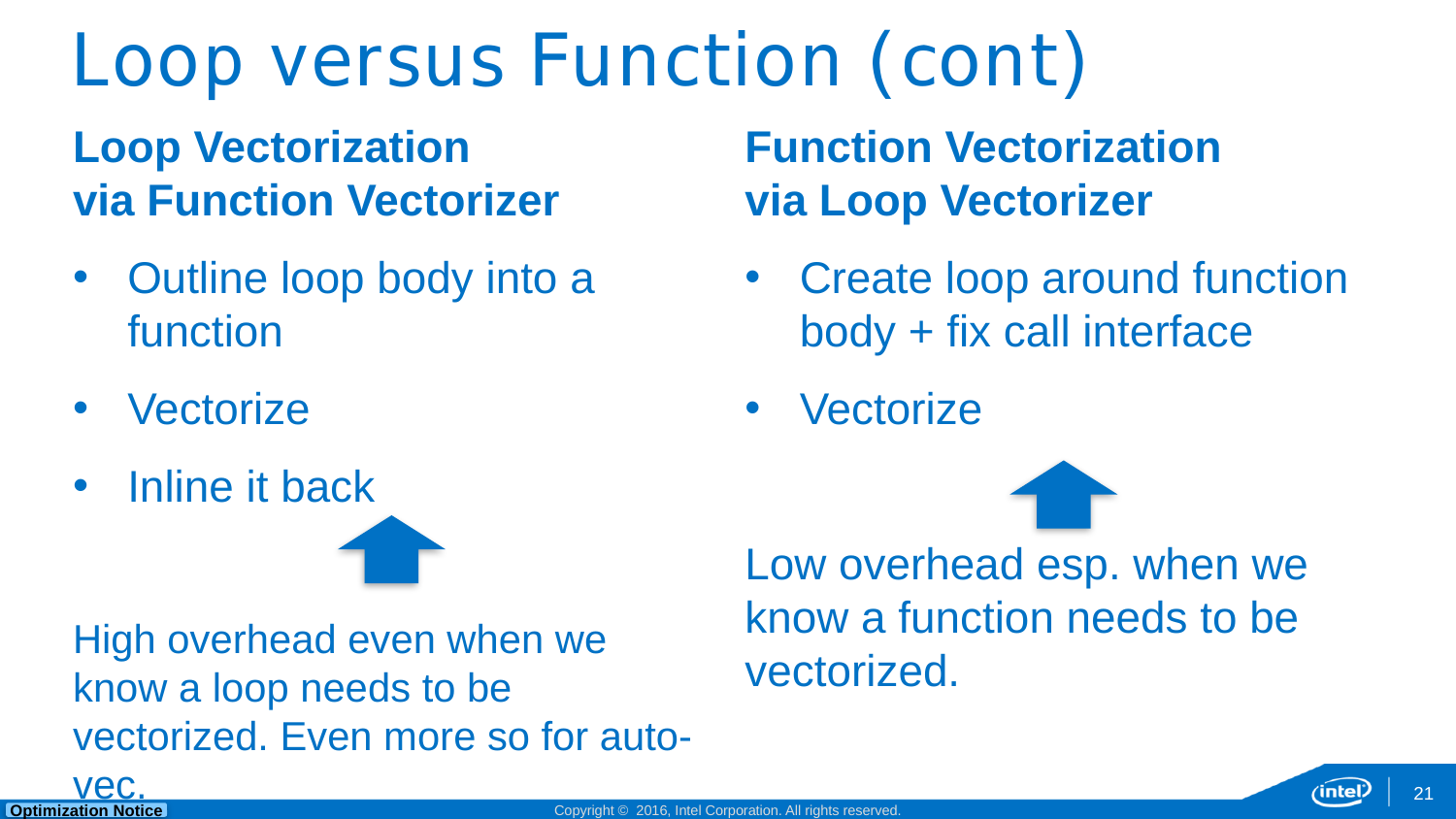

# Loop versus Function (cont)
Loop Vectorization
via Function Vectorizer
Outline loop body into a function
Vectorize
Inline it back

High overhead even when we know a loop needs to be vectorized. Even more so for auto-vec.
Function Vectorization
via Loop Vectorizer
Create loop around function body + fix call interface
Vectorize

Low overhead esp. when we know a function needs to be vectorized.

21